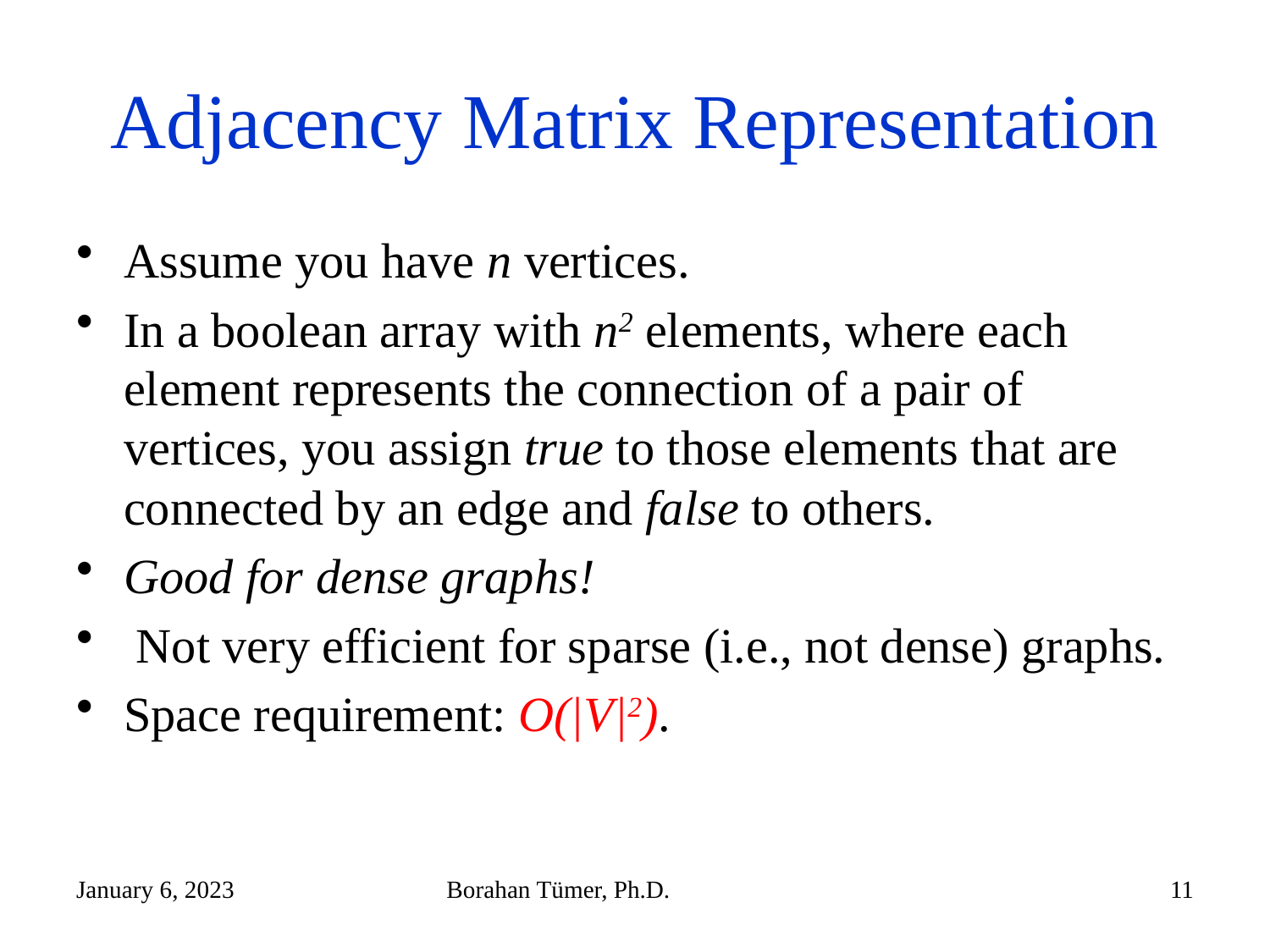

# Adjacency Matrix Representation
Assume you have n vertices.
In a boolean array with n2 elements, where each element represents the connection of a pair of vertices, you assign true to those elements that are connected by an edge and false to others.
Good for dense graphs!
 Not very efficient for sparse (i.e., not dense) graphs.
Space requirement: O(|V|2).
January 6, 2023
Borahan Tümer, Ph.D.
11